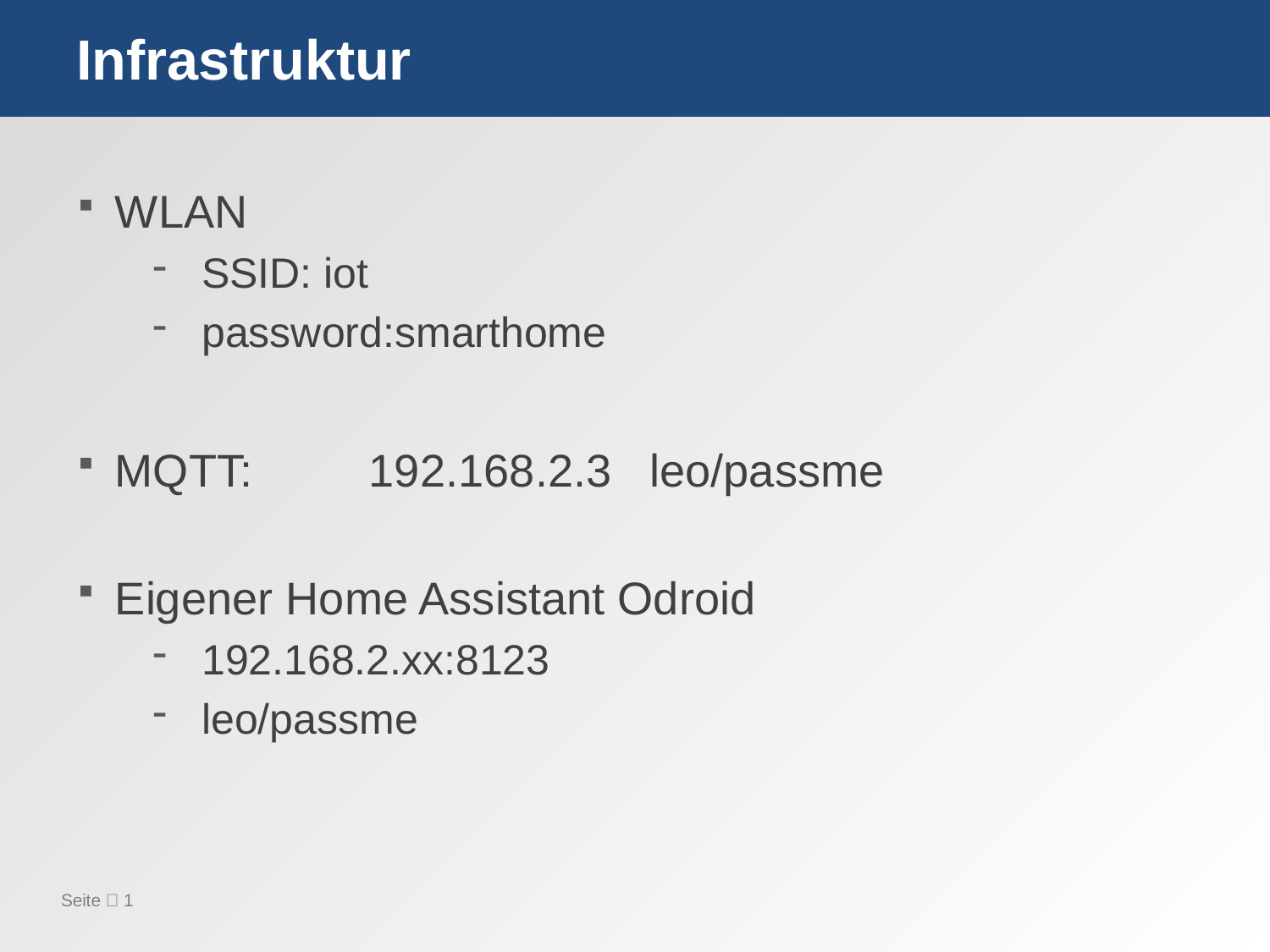

# Infrastruktur
WLAN
SSID: iot
password:smarthome

MQTT:	192.168.2.3   leo/passme

Eigener Home Assistant Odroid
192.168.2.xx:8123
leo/passme